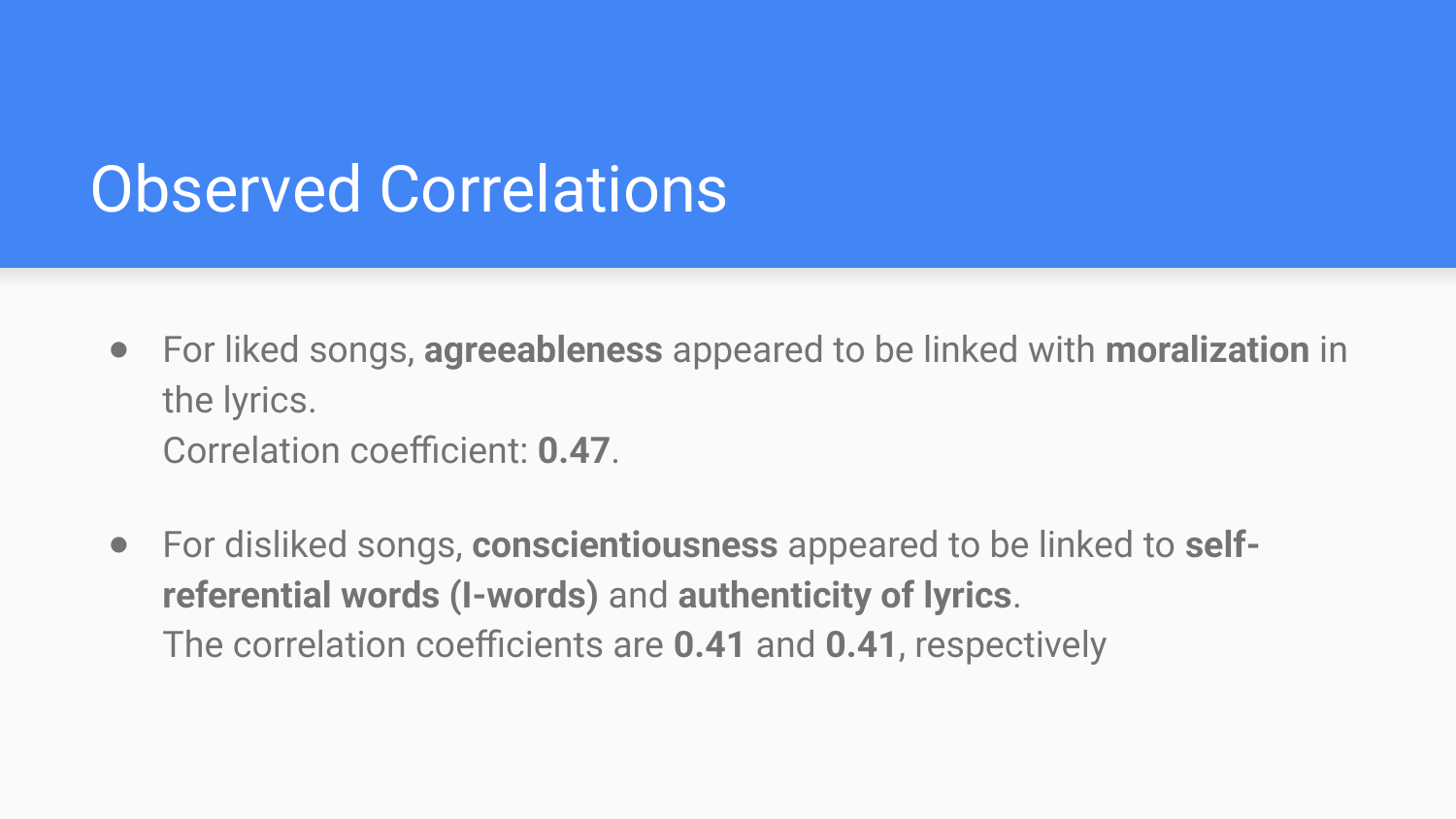

# Observed Correlations
For liked songs, agreeableness appeared to be linked with moralization in the lyrics.
Correlation coefficient: 0.47.
For disliked songs, conscientiousness appeared to be linked to self-referential words (I-words) and authenticity of lyrics.
The correlation coefficients are 0.41 and 0.41, respectively